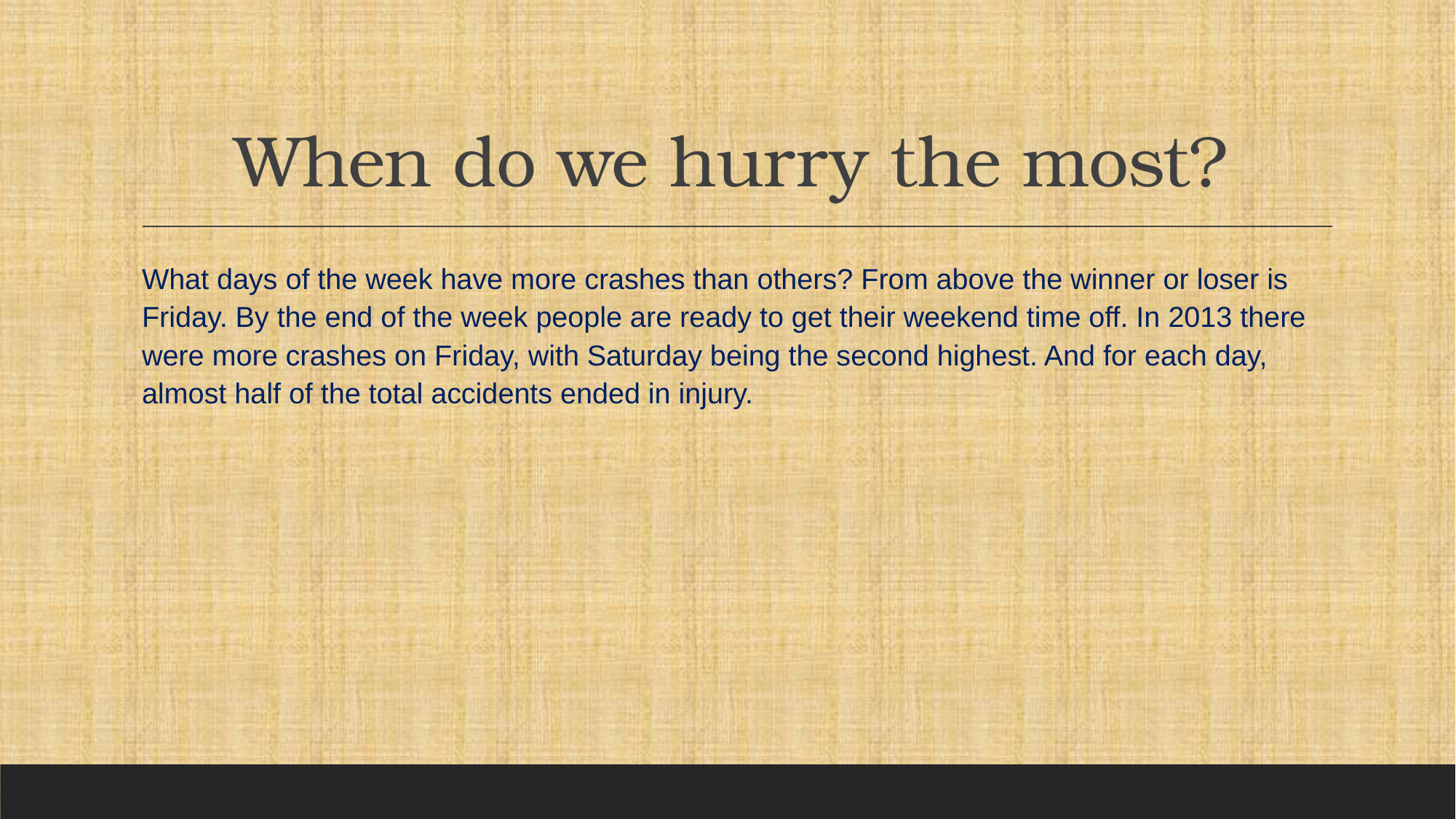

# When do we hurry the most?
What days of the week have more crashes than others? From above the winner or loser is Friday. By the end of the week people are ready to get their weekend time off. In 2013 there were more crashes on Friday, with Saturday being the second highest. And for each day, almost half of the total accidents ended in injury.